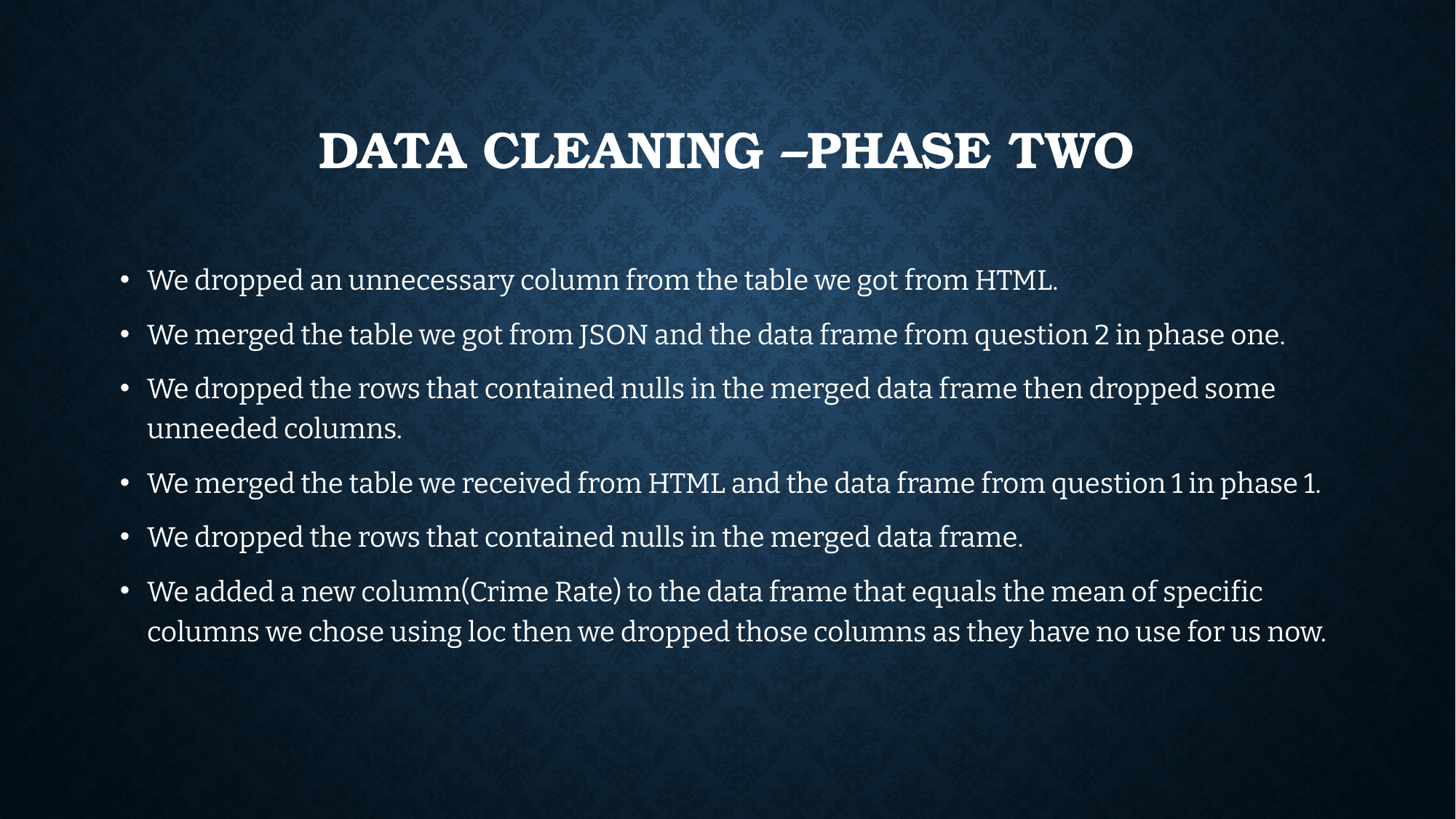

# Data Cleaning –Phase TWO
We dropped an unnecessary column from the table we got from HTML.
We merged the table we got from JSON and the data frame from question 2 in phase one.
We dropped the rows that contained nulls in the merged data frame then dropped some unneeded columns.
We merged the table we received from HTML and the data frame from question 1 in phase 1.
We dropped the rows that contained nulls in the merged data frame.
We added a new column(Crime Rate) to the data frame that equals the mean of specific columns we chose using loc then we dropped those columns as they have no use for us now.